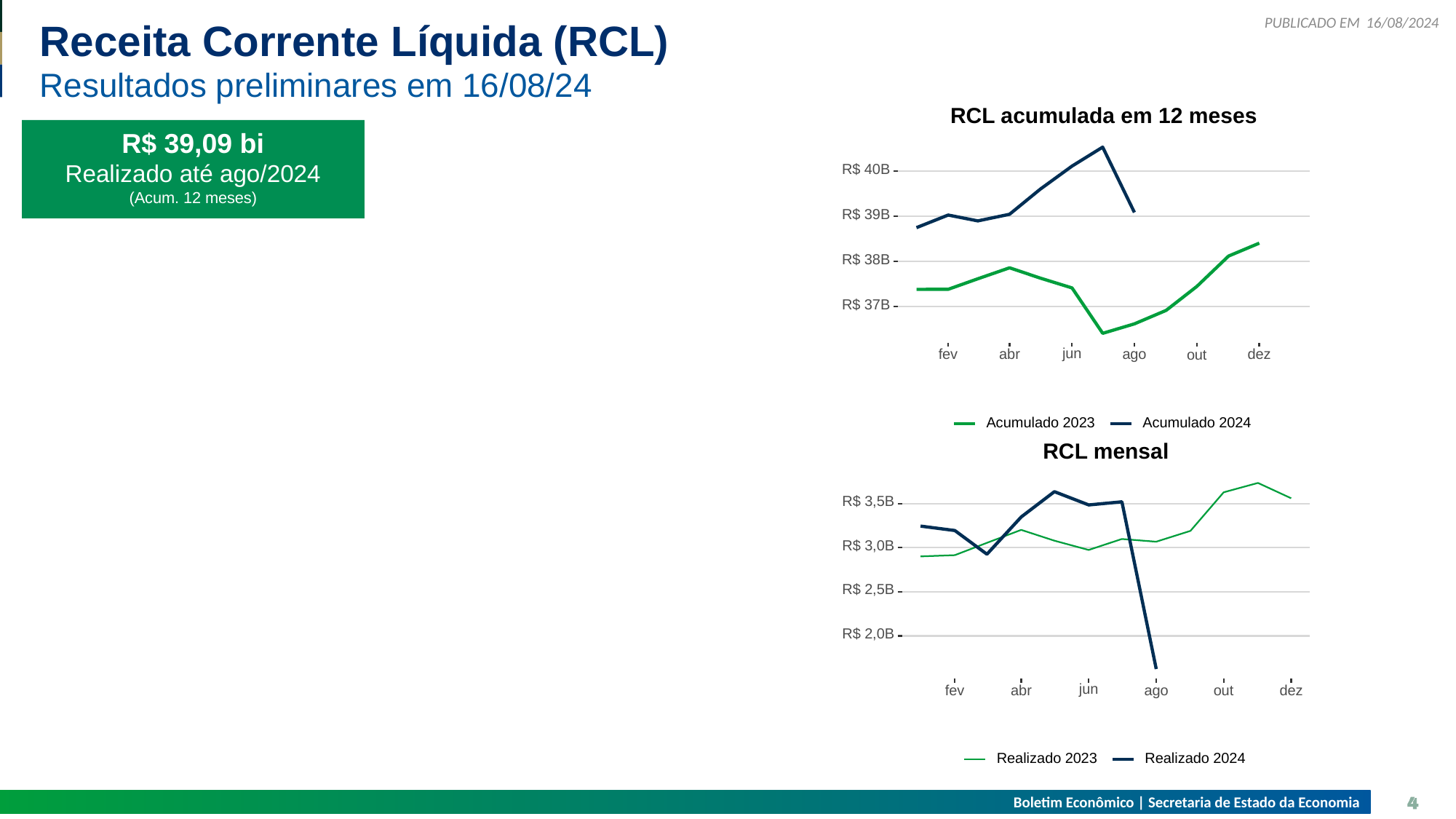

16/08/2024
# Receita Corrente Líquida (RCL)
Resultados preliminares em 16/08/24
RCL acumulada em 12 meses

R$ 40B

R$ 39B

R$ 38B

R$ 37B

jun
ago
fev
abr
dez
out

Acumulado 2023
Acumulado 2024

RCL mensal

R$ 3,5B

R$ 3,0B

R$ 2,5B

R$ 2,0B

jun
ago
fev
abr
dez
out

Realizado 2023
Realizado 2024

R$ 39,09 bi
Realizado até ago/2024
(Acum. 12 meses)
Boletim Econômico | Secretaria de Estado da Economia
4